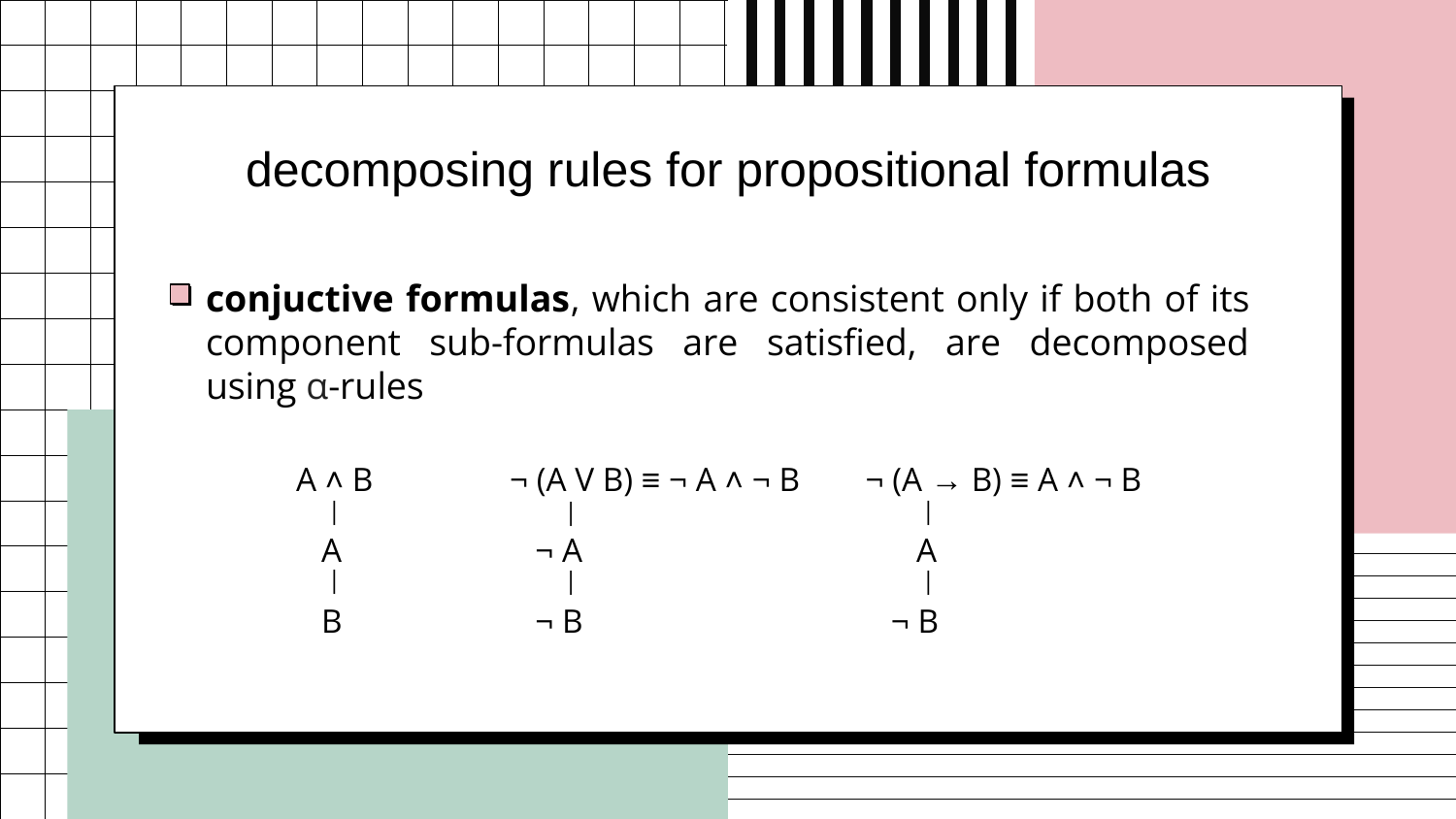

# decomposing rules for propositional formulas
conjuctive formulas, which are consistent only if both of its component sub-formulas are satisfied, are decomposed using α-rules

A ˄ B
   A
   B
¬ (A V B) ≡ ¬ A ˄ ¬ B
   ¬ A
   ¬ B
¬ (A → B) ≡ A ˄ ¬ B
      A
   ¬ B
|
|
|
|
|
|